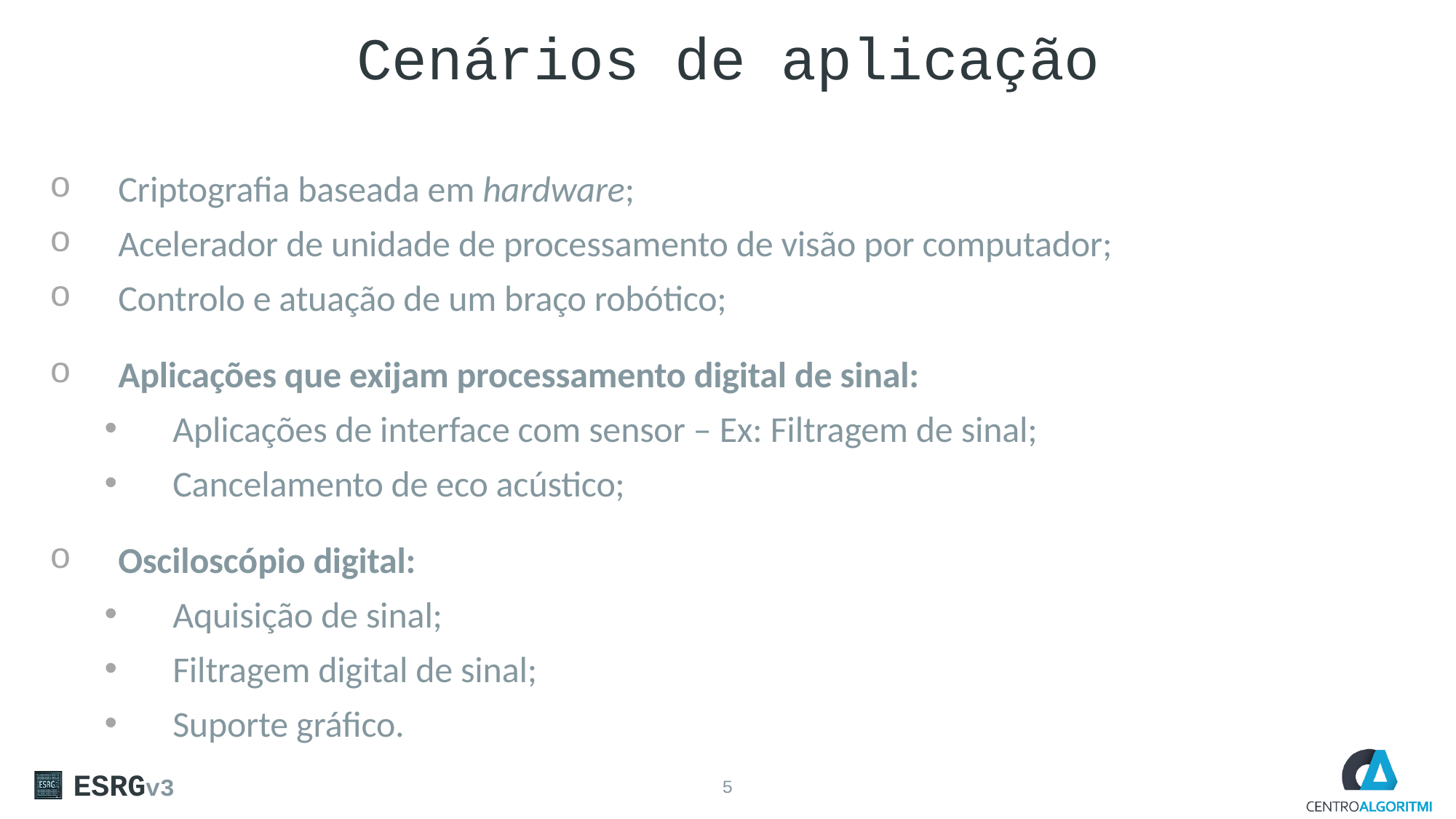

# Cenários de aplicação
Criptografia baseada em hardware;
Acelerador de unidade de processamento de visão por computador;
Controlo e atuação de um braço robótico;
Aplicações que exijam processamento digital de sinal:
Aplicações de interface com sensor – Ex: Filtragem de sinal;
Cancelamento de eco acústico;
Osciloscópio digital:
Aquisição de sinal;
Filtragem digital de sinal;
Suporte gráfico.

ESRGv3

5